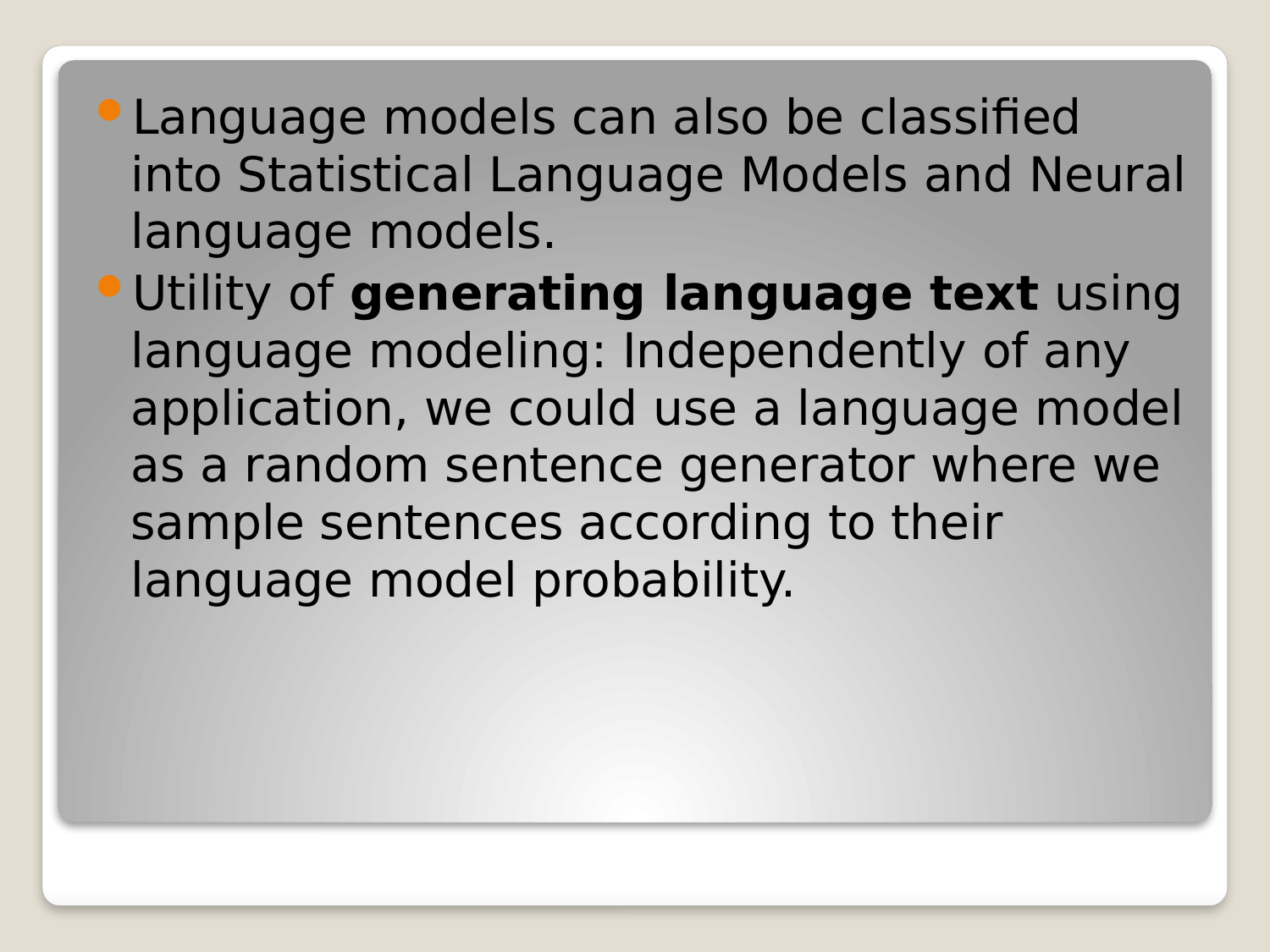

Language models can also be classified into Statistical Language Models and Neural language models.
Utility of generating language text using language modeling: Independently of any application, we could use a language model as a random sentence generator where we sample sentences according to their language model probability.

#